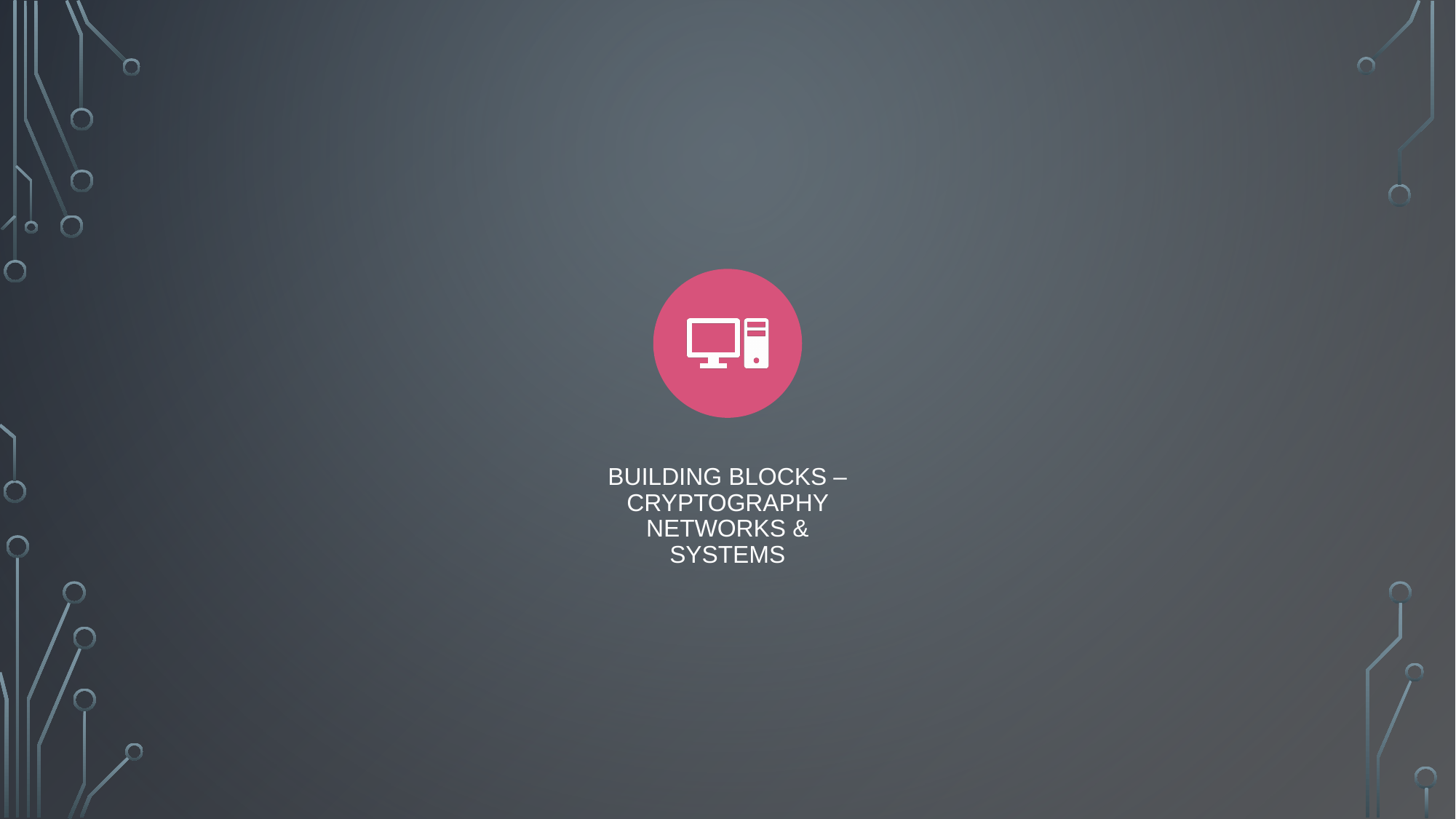

Building Blocks – Cryptography Networks & Systems